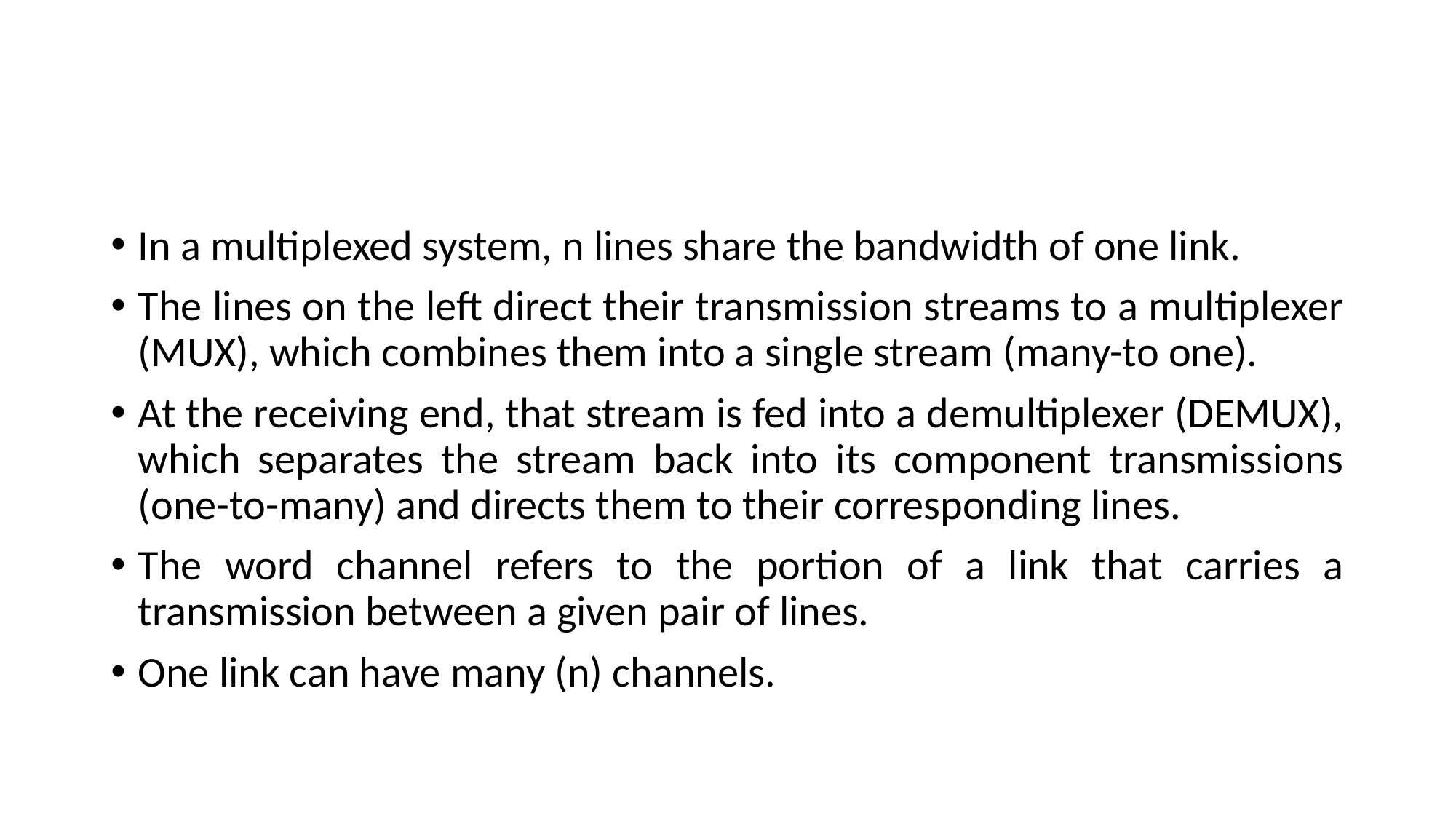

#
In a multiplexed system, n lines share the bandwidth of one link.
The lines on the left direct their transmission streams to a multiplexer (MUX), which combines them into a single stream (many-to one).
At the receiving end, that stream is fed into a demultiplexer (DEMUX), which separates the stream back into its component transmissions (one-to-many) and directs them to their corresponding lines.
The word channel refers to the portion of a link that carries a transmission between a given pair of lines.
One link can have many (n) channels.